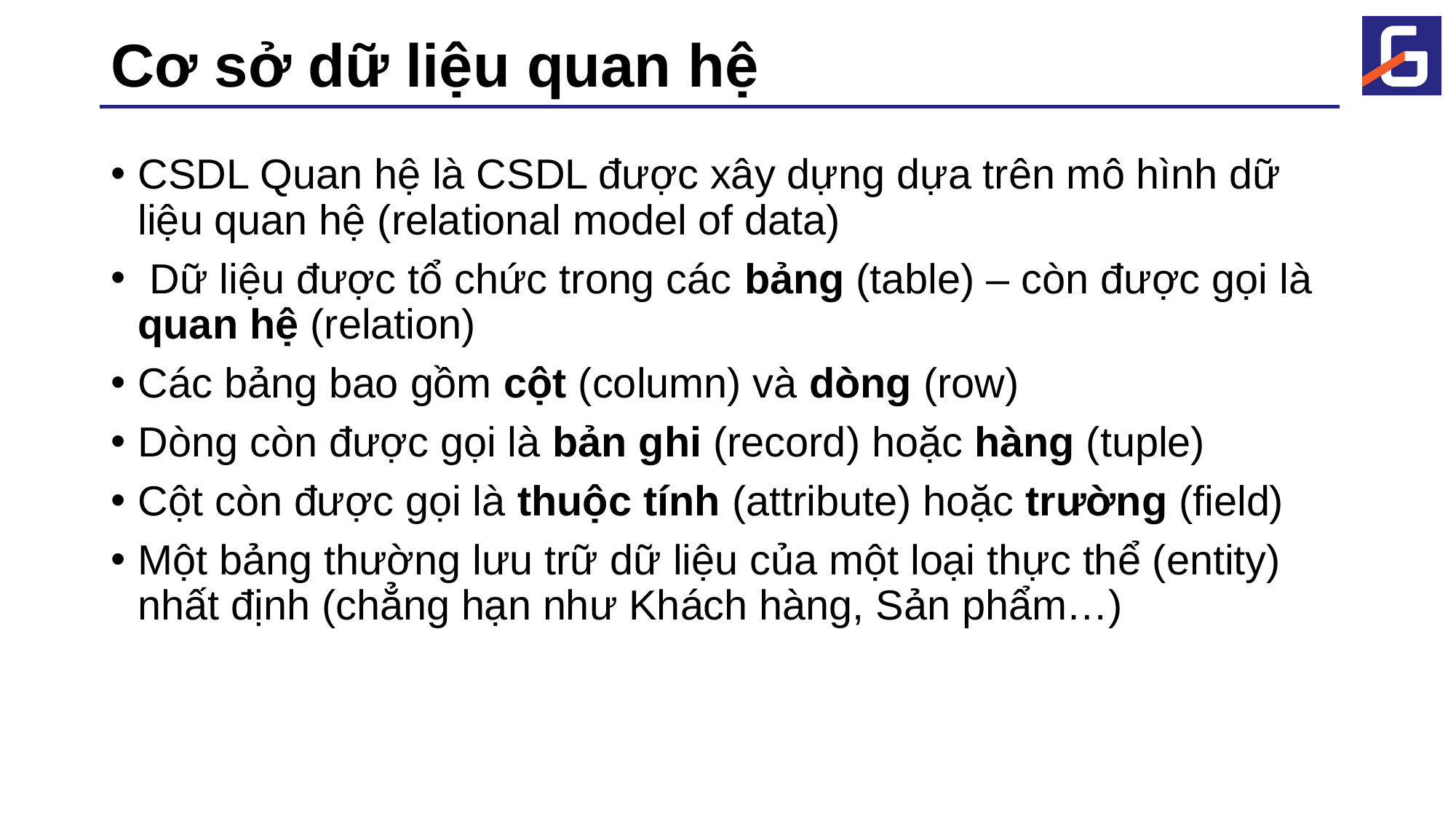

# Cơ sở dữ liệu quan hệ
CSDL Quan hệ là CSDL được xây dựng dựa trên mô hình dữ liệu quan hệ (relational model of data)
 Dữ liệu được tổ chức trong các bảng (table) – còn được gọi là quan hệ (relation)
Các bảng bao gồm cột (column) và dòng (row)
Dòng còn được gọi là bản ghi (record) hoặc hàng (tuple)
Cột còn được gọi là thuộc tính (attribute) hoặc trường (field)
Một bảng thường lưu trữ dữ liệu của một loại thực thể (entity) nhất định (chẳng hạn như Khách hàng, Sản phẩm…)